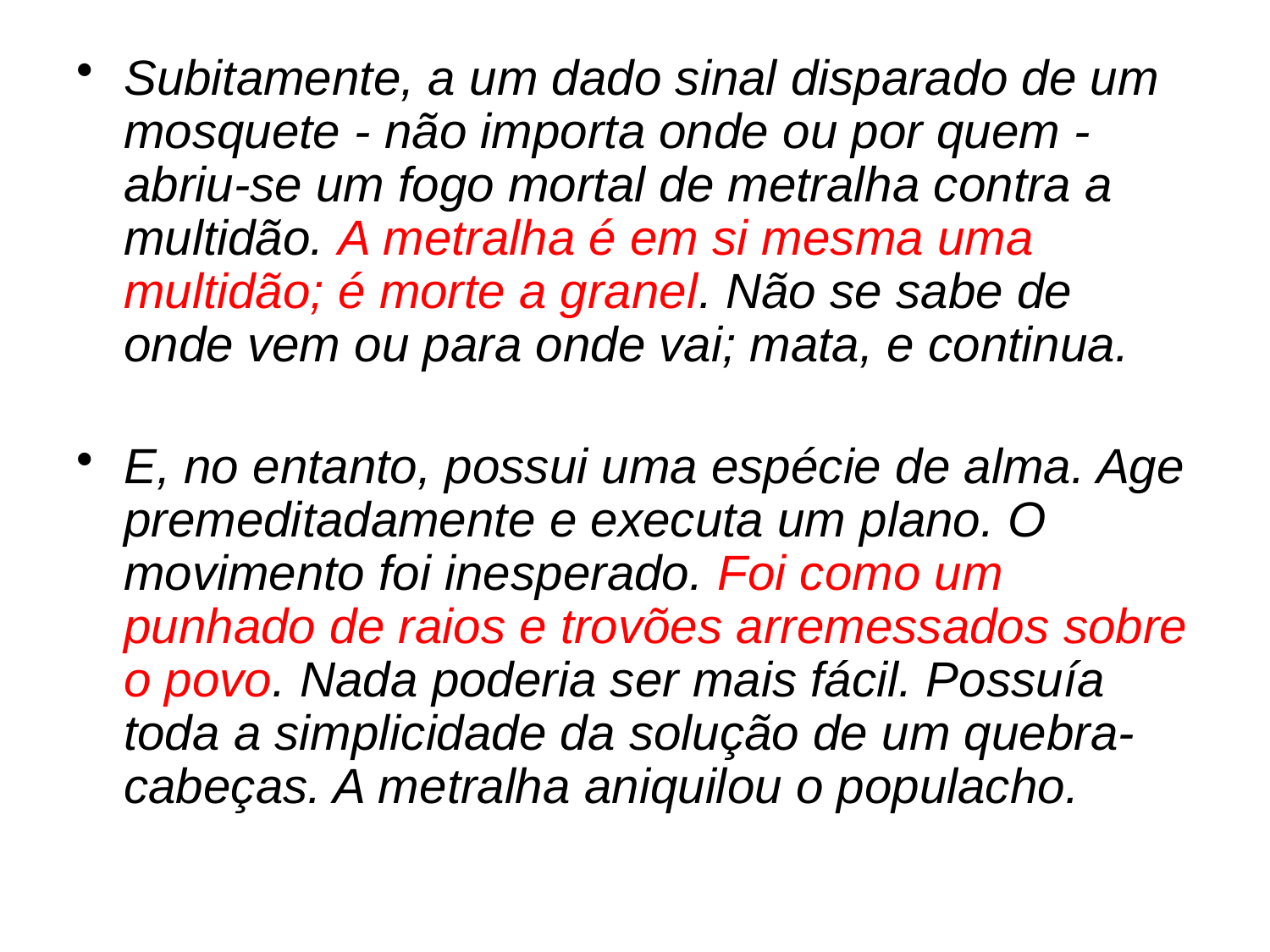

Subitamente, a um dado sinal disparado de um mosquete - não importa onde ou por quem - abriu-se um fogo mortal de metralha contra a multidão. A metralha é em si mesma uma multidão; é morte a granel. Não se sabe de onde vem ou para onde vai; mata, e continua.
E, no entanto, possui uma espécie de alma. Age premeditadamente e executa um plano. O movimento foi inesperado. Foi como um punhado de raios e trovões arremessados sobre o povo. Nada poderia ser mais fácil. Possuía toda a simplicidade da solução de um quebra-cabeças. A metralha aniquilou o populacho.